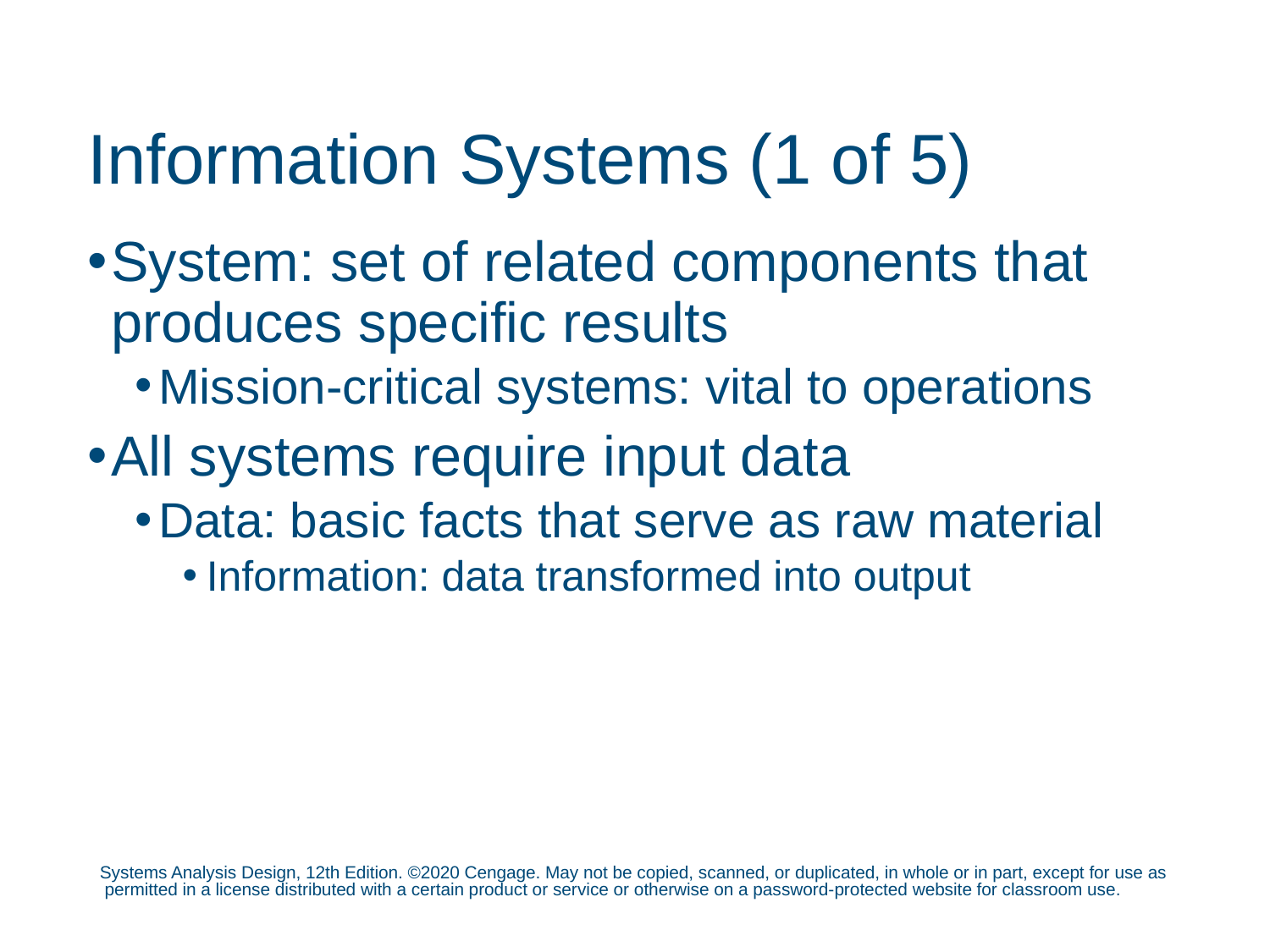

# Information Systems (1 of 5)
System: set of related components that produces specific results
Mission-critical systems: vital to operations
All systems require input data
Data: basic facts that serve as raw material
Information: data transformed into output
Systems Analysis Design, 12th Edition. ©2020 Cengage. May not be copied, scanned, or duplicated, in whole or in part, except for use as permitted in a license distributed with a certain product or service or otherwise on a password-protected website for classroom use.